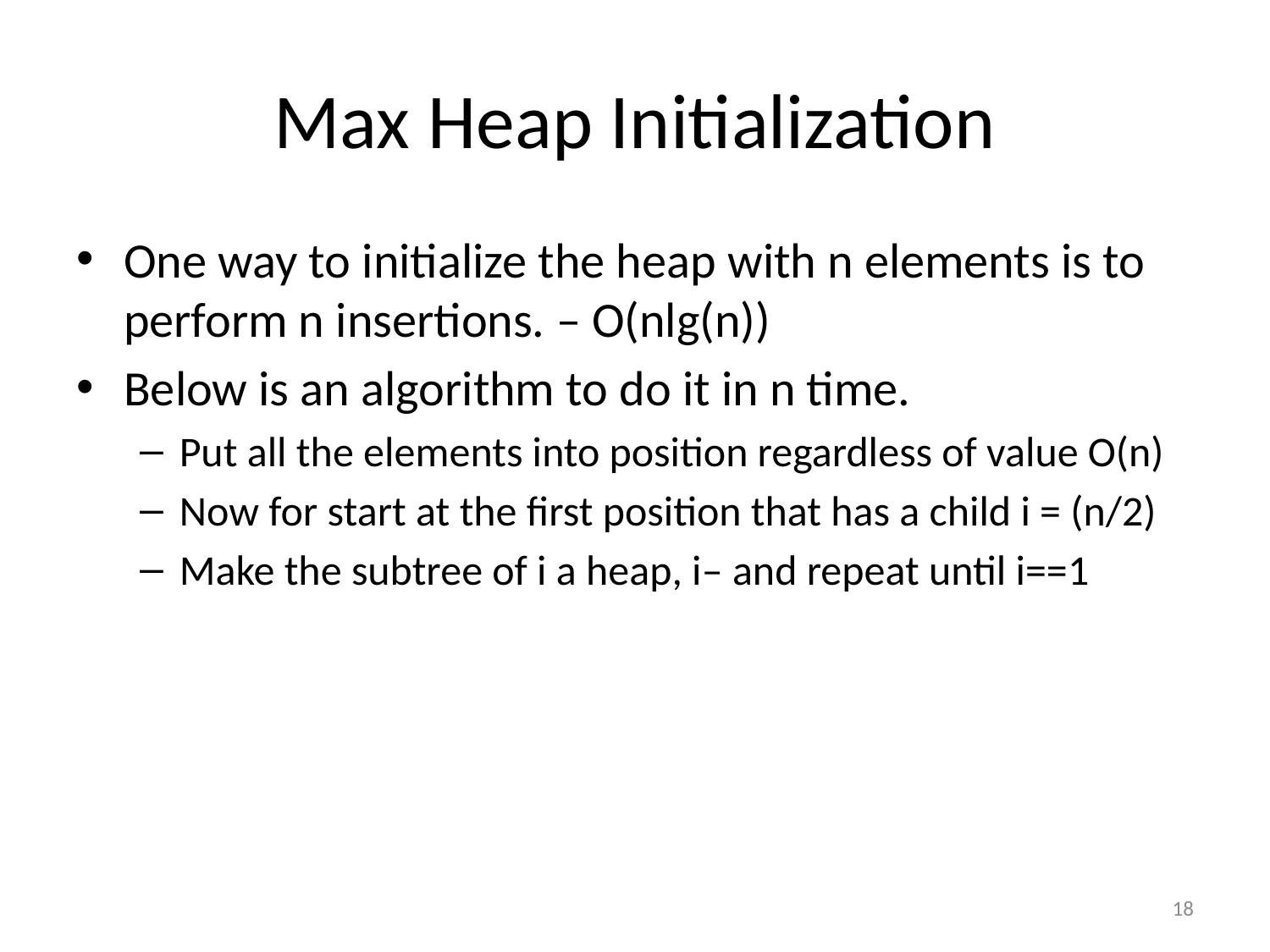

# Max Heap Initialization
One way to initialize the heap with n elements is to perform n insertions. – O(nlg(n))
Below is an algorithm to do it in n time.
Put all the elements into position regardless of value O(n)
Now for start at the first position that has a child i = (n/2)
Make the subtree of i a heap, i– and repeat until i==1
18